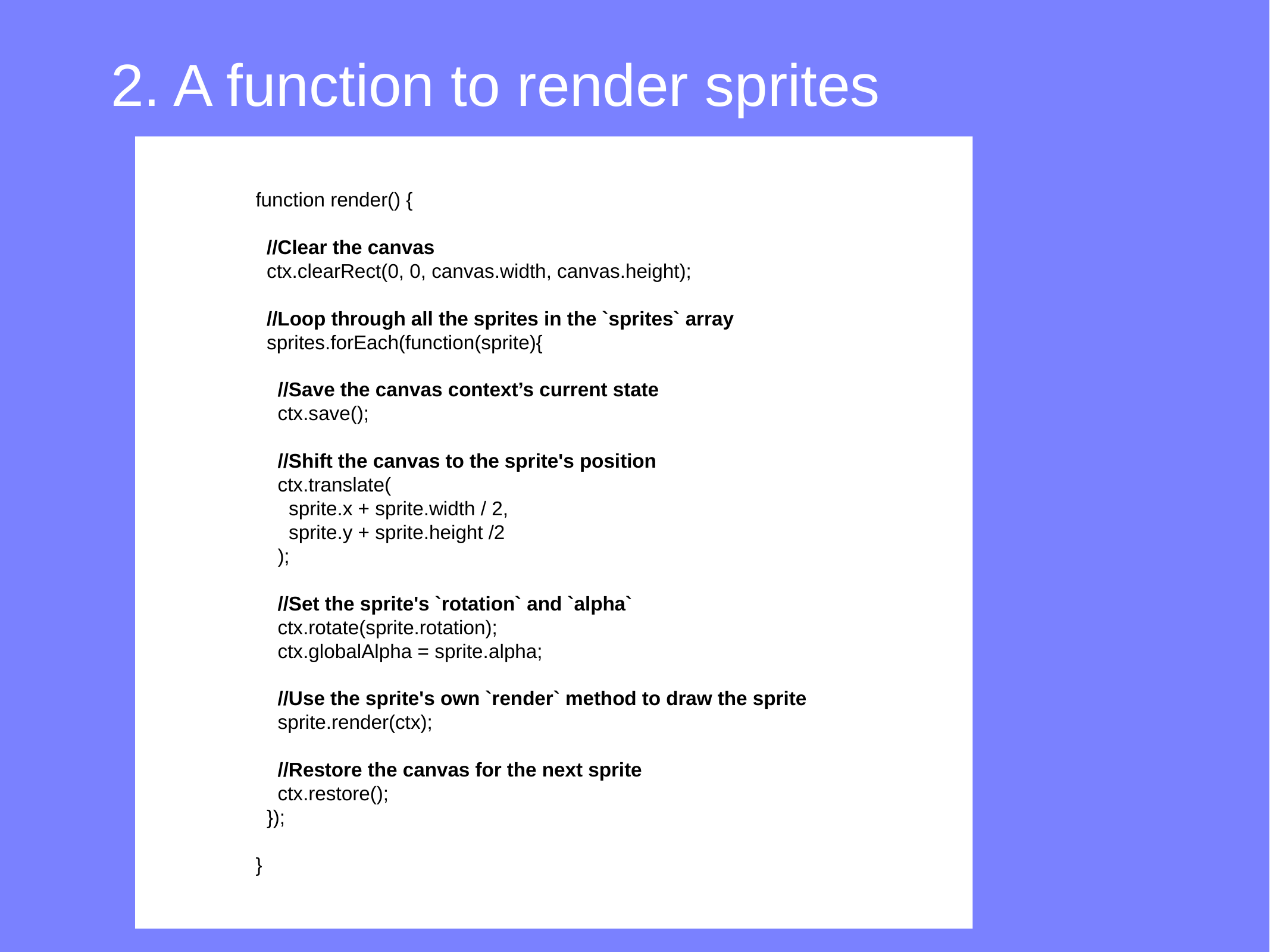

2. A function to render sprites

function render() {

  //Clear the canvas
  ctx.clearRect(0, 0, canvas.width, canvas.height);

  //Loop through all the sprites in the `sprites` array
  sprites.forEach(function(sprite){

    //Save the canvas context’s current state
    ctx.save();

    //Shift the canvas to the sprite's position
    ctx.translate(
      sprite.x + sprite.width / 2,
      sprite.y + sprite.height /2
    );

    //Set the sprite's `rotation` and `alpha`
    ctx.rotate(sprite.rotation);
    ctx.globalAlpha = sprite.alpha;

    //Use the sprite's own `render` method to draw the sprite
    sprite.render(ctx);

    //Restore the canvas for the next sprite
    ctx.restore();
  });

}